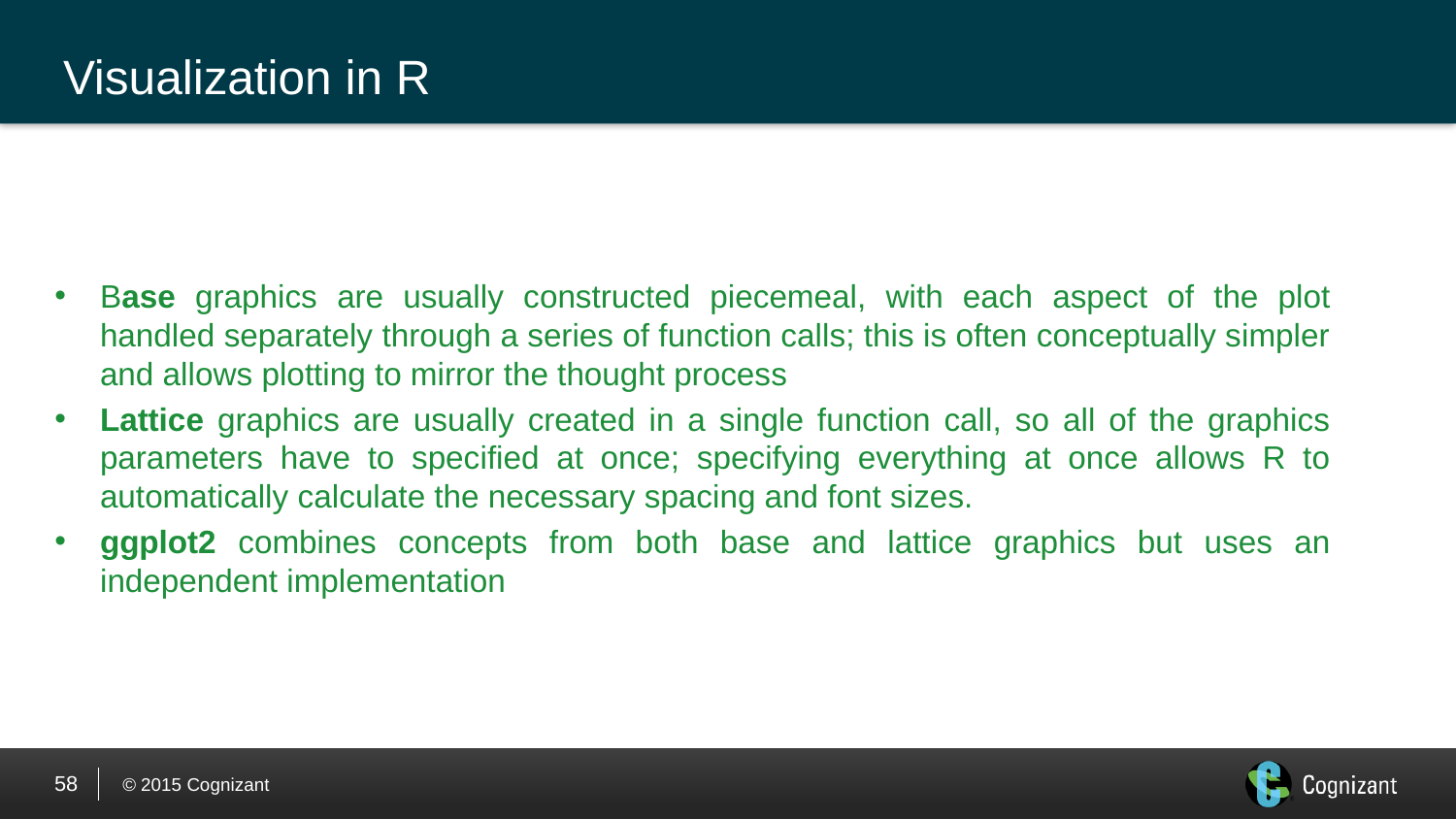

# Visualization in R
Base graphics are usually constructed piecemeal, with each aspect of the plot handled separately through a series of function calls; this is often conceptually simpler and allows plotting to mirror the thought process
Lattice graphics are usually created in a single function call, so all of the graphics parameters have to specified at once; specifying everything at once allows R to automatically calculate the necessary spacing and font sizes.
ggplot2 combines concepts from both base and lattice graphics but uses an independent implementation
58